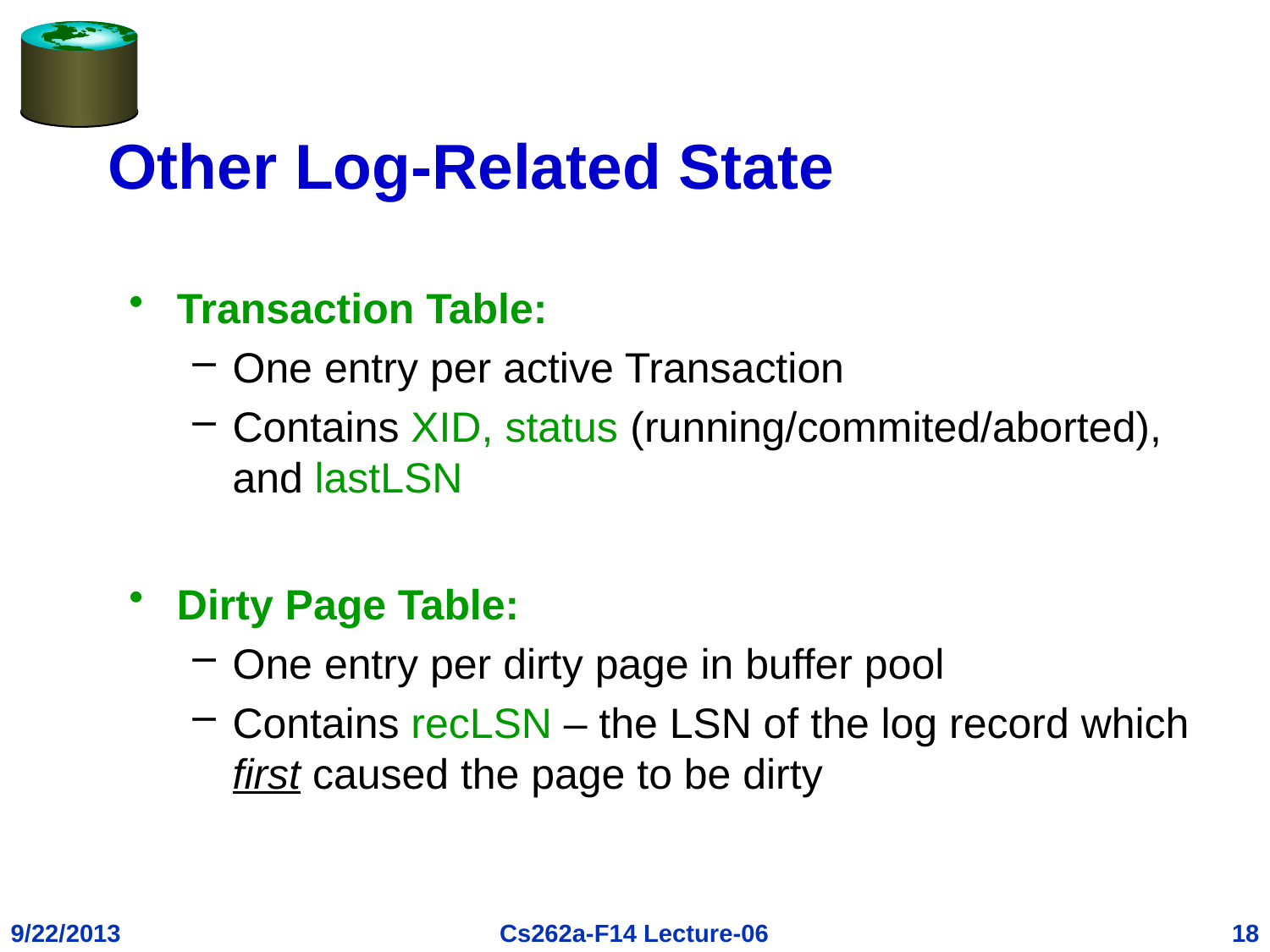

# Other Log-Related State
Transaction Table:
One entry per active Transaction
Contains XID, status (running/commited/aborted), and lastLSN

Dirty Page Table:
One entry per dirty page in buffer pool
Contains recLSN – the LSN of the log record which first caused the page to be dirty